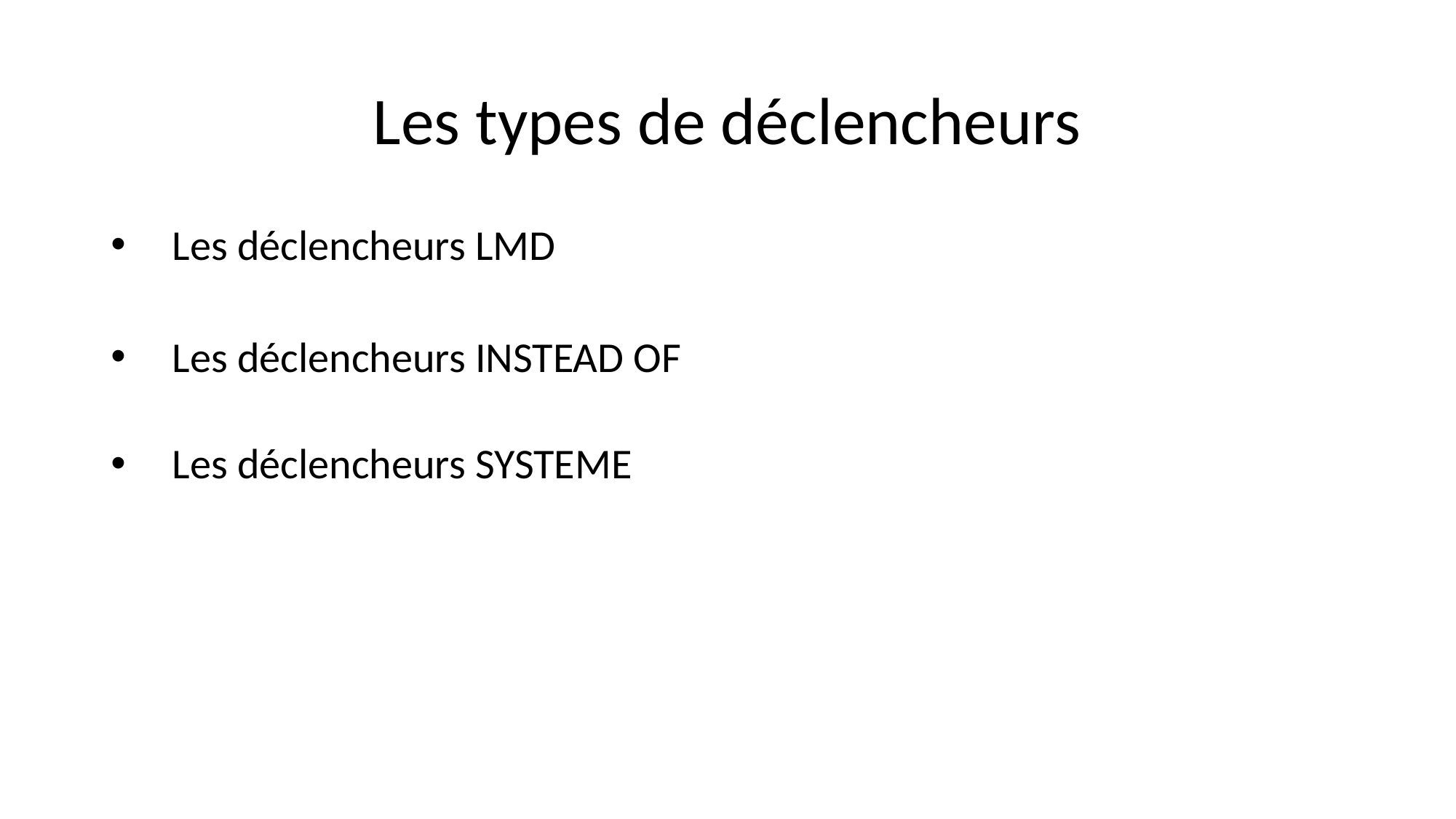

# Les types de déclencheurs
Les déclencheurs LMD
Les déclencheurs INSTEAD OF
Les déclencheurs SYSTEME